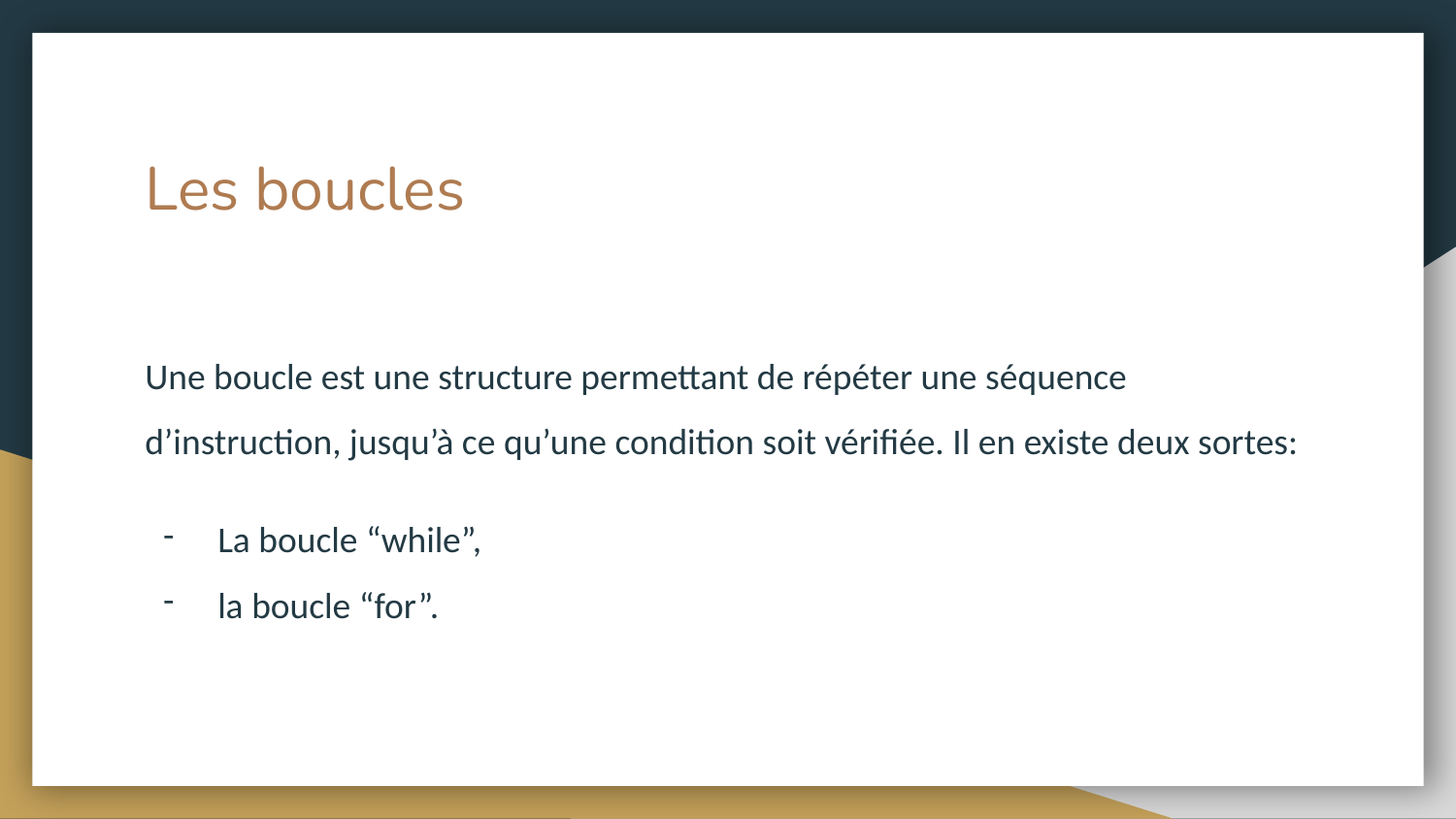

# Les boucles
Une boucle est une structure permettant de répéter une séquence d’instruction, jusqu’à ce qu’une condition soit vérifiée. Il en existe deux sortes:
La boucle “while”,
la boucle “for”.